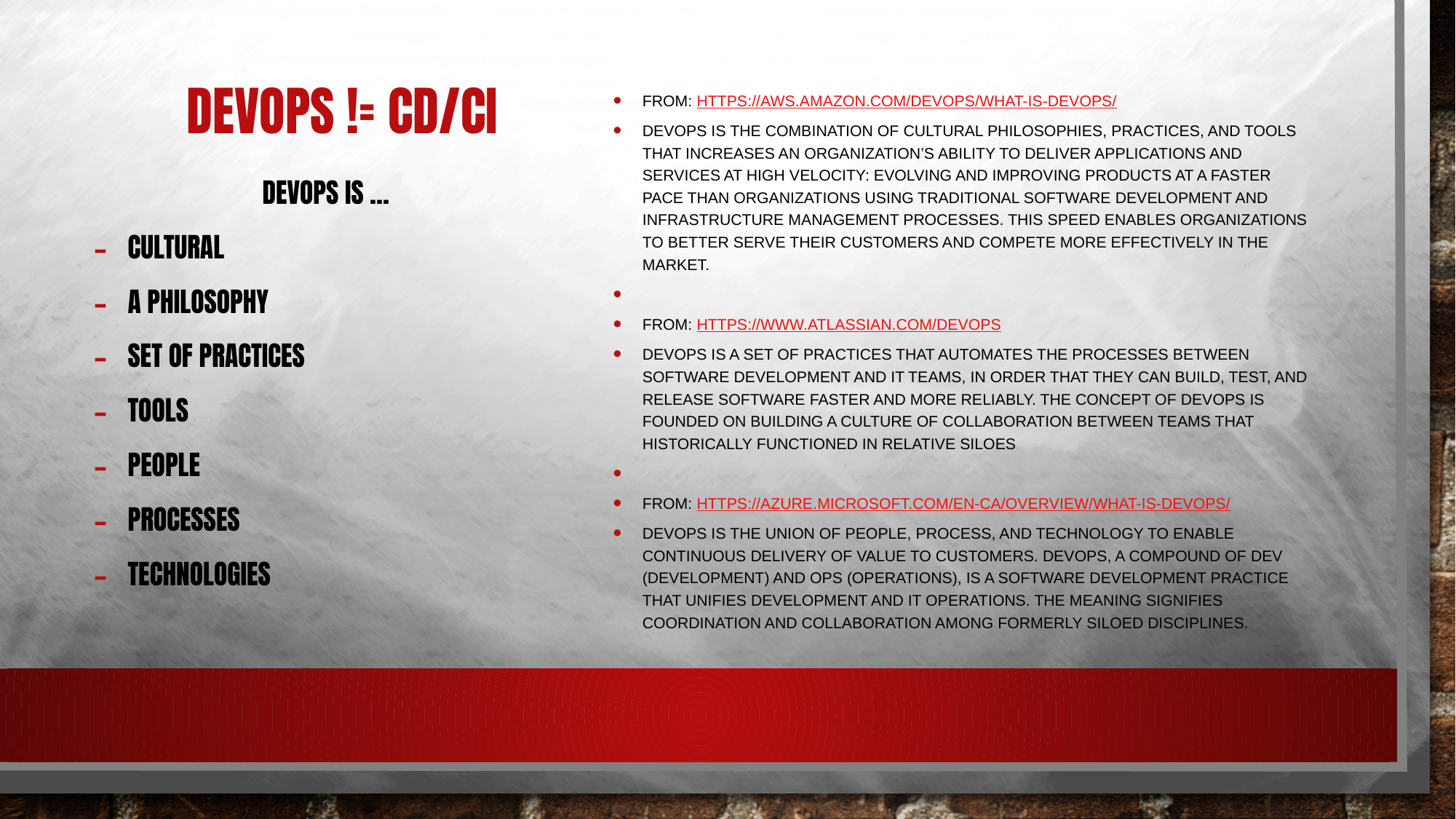

# Devops != CD/CI
From: https://aws.amazon.com/devops/what-is-devops/
DevOps is the combination of cultural philosophies, practices, and tools that increases an organization’s ability to deliver applications and services at high velocity: evolving and improving products at a faster pace than organizations using traditional software development and infrastructure management processes. This speed enables organizations to better serve their customers and compete more effectively in the market.

From: https://www.atlassian.com/devops
DevOps is a set of practices that automates the processes between software development and IT teams, in order that they can build, test, and release software faster and more reliably. The concept of DevOps is founded on building a culture of collaboration between teams that historically functioned in relative siloes

From: https://azure.microsoft.com/en-ca/overview/what-is-devops/
DevOps is the union of people, process, and technology to enable continuous delivery of value to customers. DevOps, a compound of dev (development) and ops (operations), is a software development practice that unifies development and IT operations. The meaning signifies coordination and collaboration among formerly siloed disciplines.

DevOps is …
Cultural
A philosophy
Set of practices
Tools
People
Processes
Technologies